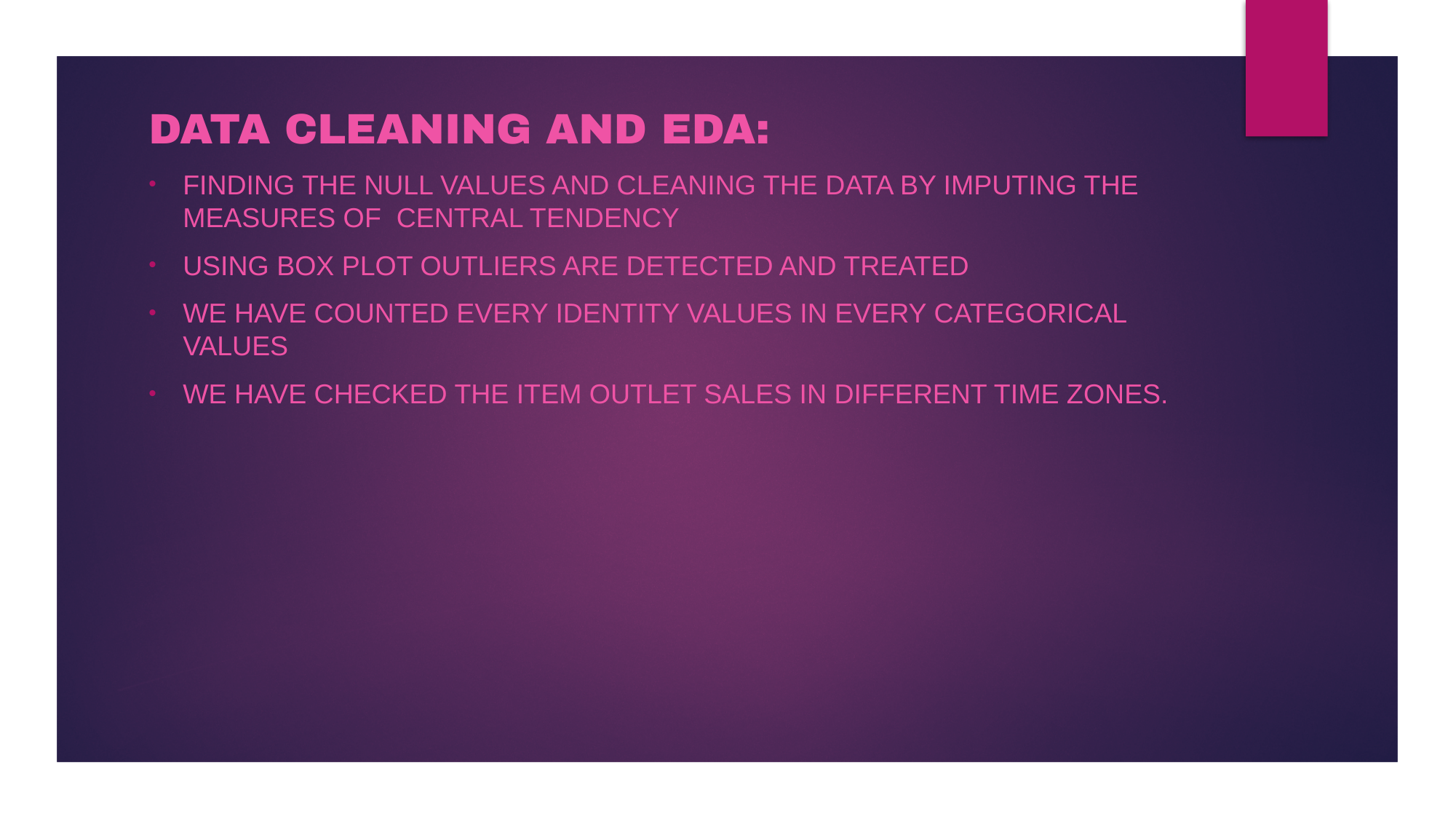

DATA CLEANING AND EDA:
Finding the null values and cleaning the DATA by imputing the measures of  central tendency
Using box plot outliers are detected and treated
We have counted every identity values in every categorical values
we have checked the item outlet sales in different time zones.